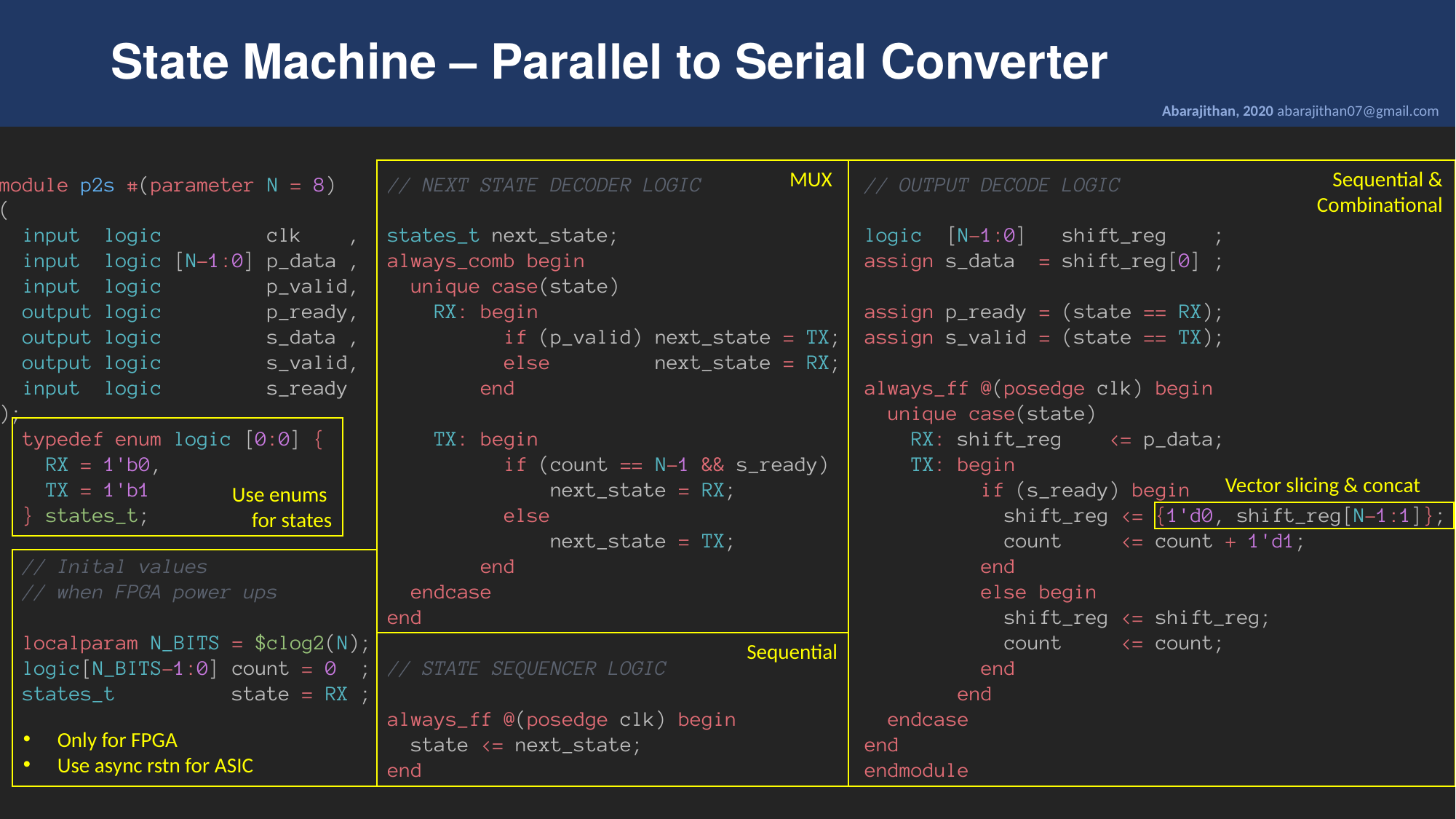

# State Machine – Parallel to Serial Converter
Abarajithan, 2020 abarajithan07@gmail.com
module p2s #(parameter N = 8)
(
  input  logic         clk    ,
  input  logic [N-1:0] p_data ,
  input  logic         p_valid,
  output logic         p_ready,
  output logic         s_data ,
  output logic         s_valid,
  input  logic         s_ready
);
  typedef enum logic [0:0] {
    RX = 1'b0,
    TX = 1'b1
  } states_t;
  // Inital values
  // when FPGA power ups
  localparam N_BITS = $clog2(N);
  logic[N_BITS-1:0] count = 0  ;
  states_t          state = RX ;

  // NEXT STATE DECODER LOGIC

  states_t next_state;
  always_comb begin
    unique case(state)
      RX: begin
            if (p_valid) next_state = TX;
            else         next_state = RX;
          end
      TX: begin
            if (count == N-1 && s_ready)
                next_state = RX;
            else
                next_state = TX;
          end
    endcase
  end
  // STATE SEQUENCER LOGIC
  always_ff @(posedge clk) begin
    state <= next_state;
  end
  // OUTPUT DECODE LOGIC
  logic  [N-1:0]   shift_reg    ;
  assign s_data  = shift_reg[0] ;
  assign p_ready = (state == RX);
  assign s_valid = (state == TX);
  always_ff @(posedge clk) begin
    unique case(state)
      RX: shift_reg    <= p_data;
      TX: begin
            if (s_ready) begin
              shift_reg <= {1'd0, shift_reg[N-1:1]};
              count     <= count + 1'd1;
            end
            else begin
              shift_reg <= shift_reg;
              count     <= count;
            end
          end
    endcase
  end
  endmodule

MUX

Sequential &
Combinational

Vector slicing & concat
Use enums
for states

Sequential
Only for FPGA
Use async rstn for ASIC